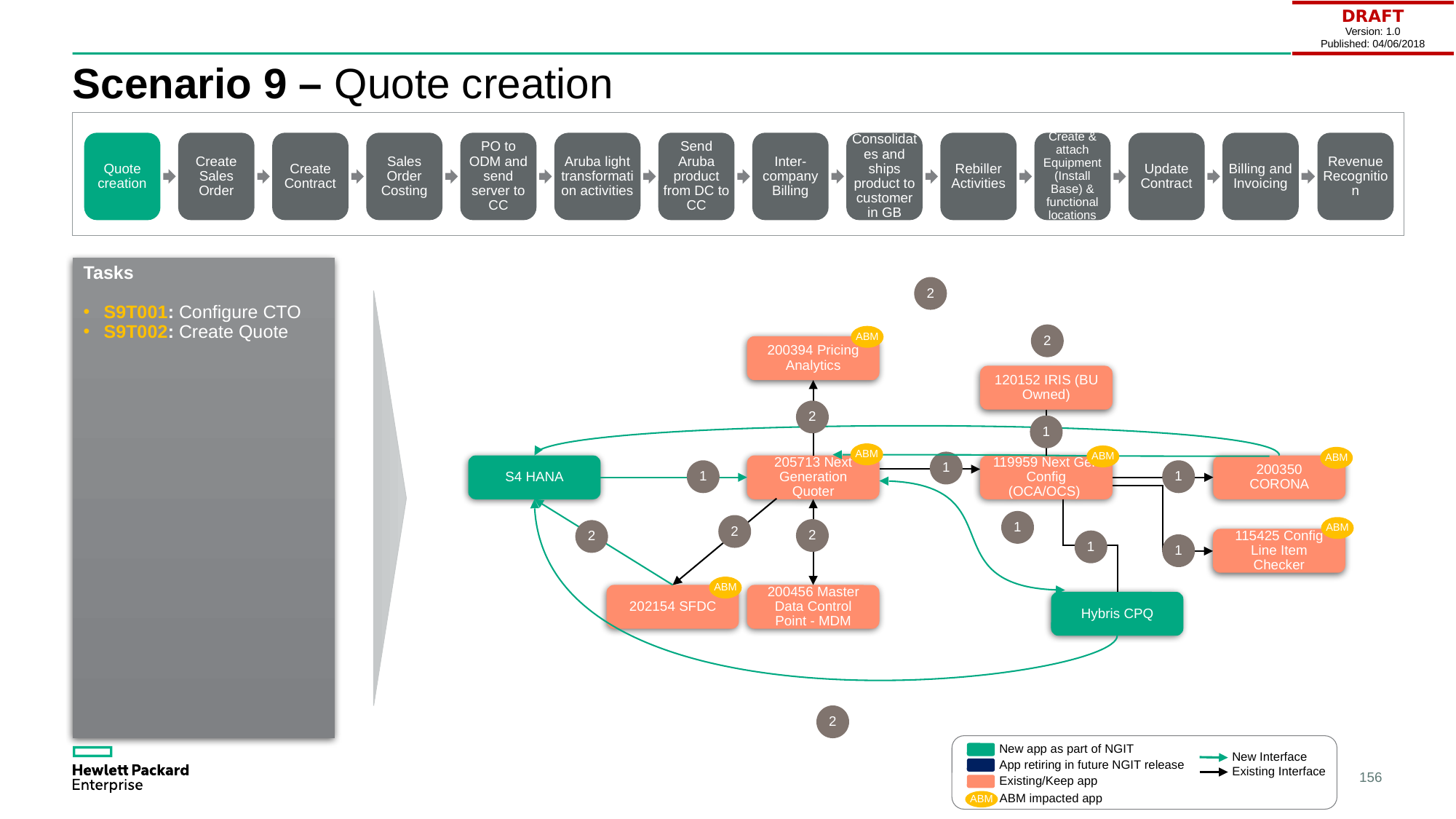

| DRAFT Version: 1.0 Published: 04/06/2018 |
| --- |
# Scenario 9 – Quote creation

Quote creation
Create Sales Order
Create Contract
Sales Order Costing
PO to ODM and send server to CC
Aruba light transformation activities
Send Aruba product from DC to CC
Inter-company Billing
Consolidates and ships product to customer in GB
Rebiller Activities
Create & attach Equipment (Install Base) & functional locations
Update Contract
Billing and Invoicing
Revenue Recognition

Tasks

S9T001: Configure CTO
S9T002: Create Quote
2
2
ABM
200394 Pricing Analytics
120152 IRIS (BU Owned)
2
1
ABM
ABM
ABM
1
S4 HANA
205713 Next Generation Quoter
119959 Next Gen Config (OCA/OCS)
200350 CORONA
1
1

1
2
ABM
2
2
115425 Config Line Item Checker
1
1
ABM
202154 SFDC
200456 Master Data Control Point - MDM
Hybris CPQ
2

New app as part of NGIT

New Interface
App retiring in future NGIT release

Existing Interface
Existing/Keep app

ABM impacted app
ABM
156